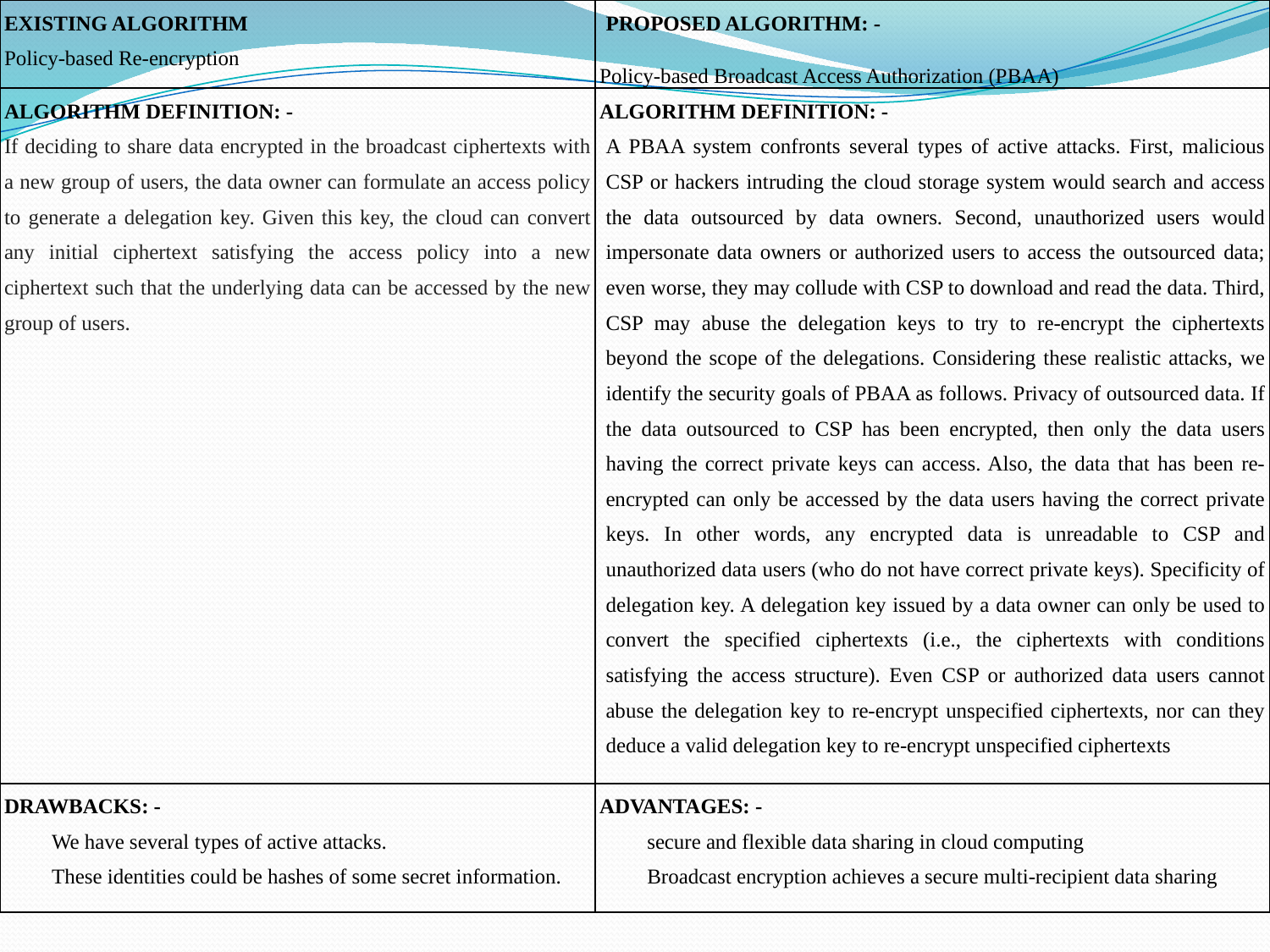

| EXISTING ALGORITHM Policy-based Re-encryption | PROPOSED ALGORITHM: - Policy-based Broadcast Access Authorization (PBAA) |
| --- | --- |
| ALGORITHM DEFINITION: - If deciding to share data encrypted in the broadcast ciphertexts with a new group of users, the data owner can formulate an access policy to generate a delegation key. Given this key, the cloud can convert any initial ciphertext satisfying the access policy into a new ciphertext such that the underlying data can be accessed by the new group of users. | ALGORITHM DEFINITION: - A PBAA system confronts several types of active attacks. First, malicious CSP or hackers intruding the cloud storage system would search and access the data outsourced by data owners. Second, unauthorized users would impersonate data owners or authorized users to access the outsourced data; even worse, they may collude with CSP to download and read the data. Third, CSP may abuse the delegation keys to try to re-encrypt the ciphertexts beyond the scope of the delegations. Considering these realistic attacks, we identify the security goals of PBAA as follows. Privacy of outsourced data. If the data outsourced to CSP has been encrypted, then only the data users having the correct private keys can access. Also, the data that has been re-encrypted can only be accessed by the data users having the correct private keys. In other words, any encrypted data is unreadable to CSP and unauthorized data users (who do not have correct private keys). Specificity of delegation key. A delegation key issued by a data owner can only be used to convert the specified ciphertexts (i.e., the ciphertexts with conditions satisfying the access structure). Even CSP or authorized data users cannot abuse the delegation key to re-encrypt unspecified ciphertexts, nor can they deduce a valid delegation key to re-encrypt unspecified ciphertexts |
| DRAWBACKS: - We have several types of active attacks. These identities could be hashes of some secret information. | ADVANTAGES: - secure and flexible data sharing in cloud computing Broadcast encryption achieves a secure multi-recipient data sharing |